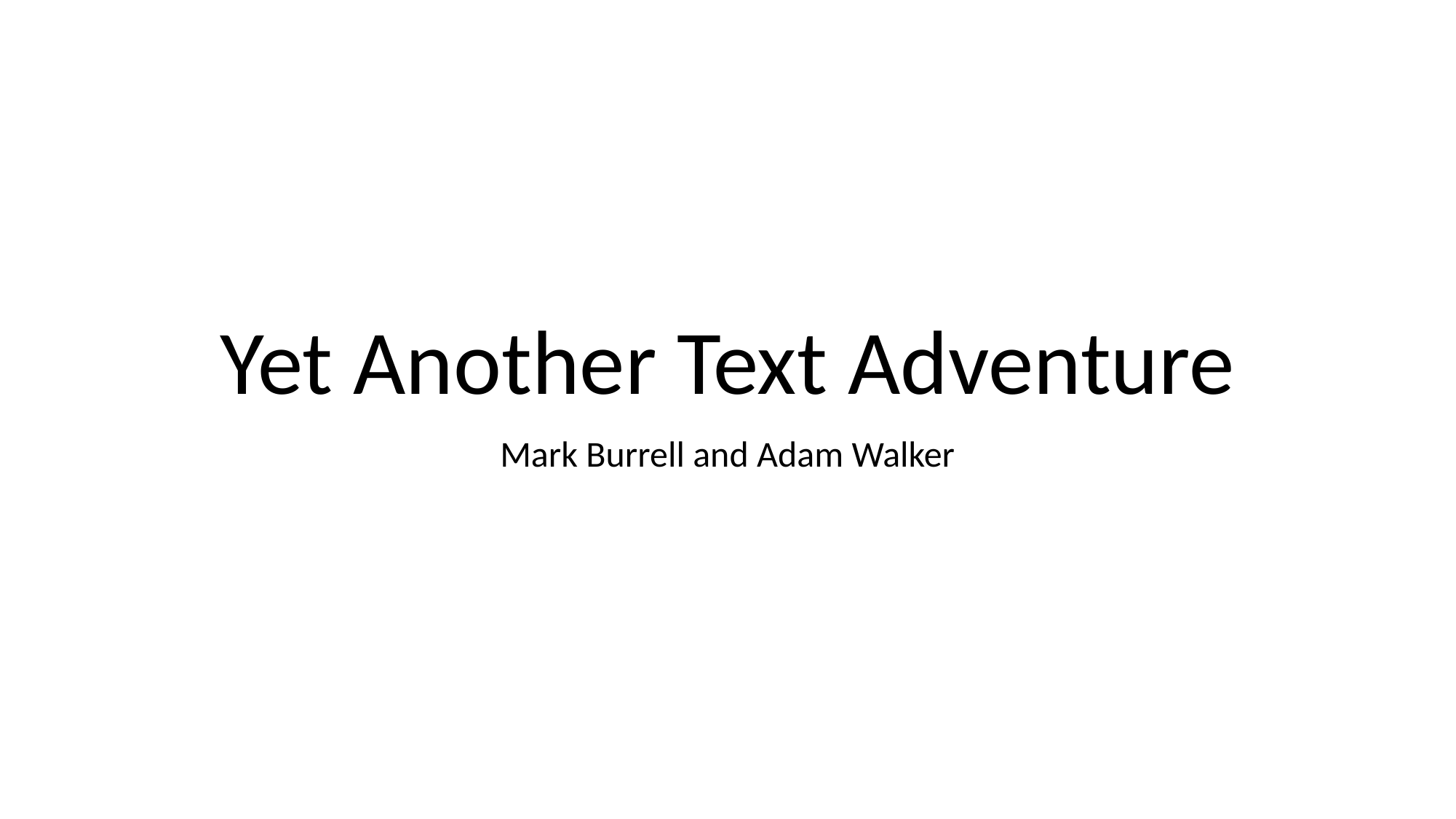

# Yet Another Text Adventure
Mark Burrell and Adam Walker